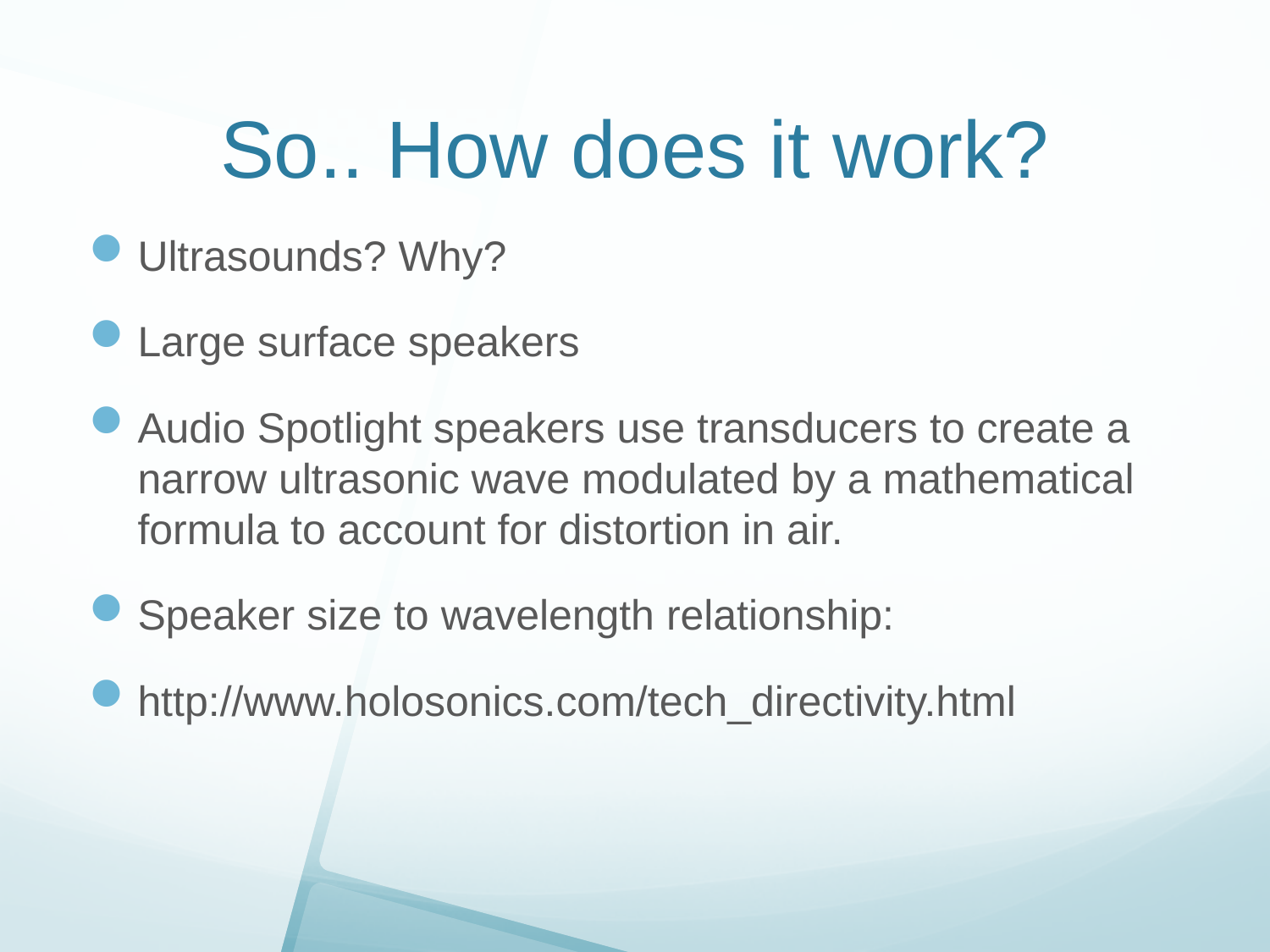

# So.. How does it work?
Ultrasounds? Why?
Large surface speakers
Audio Spotlight speakers use transducers to create a narrow ultrasonic wave modulated by a mathematical formula to account for distortion in air.
Speaker size to wavelength relationship:
http://www.holosonics.com/tech_directivity.html